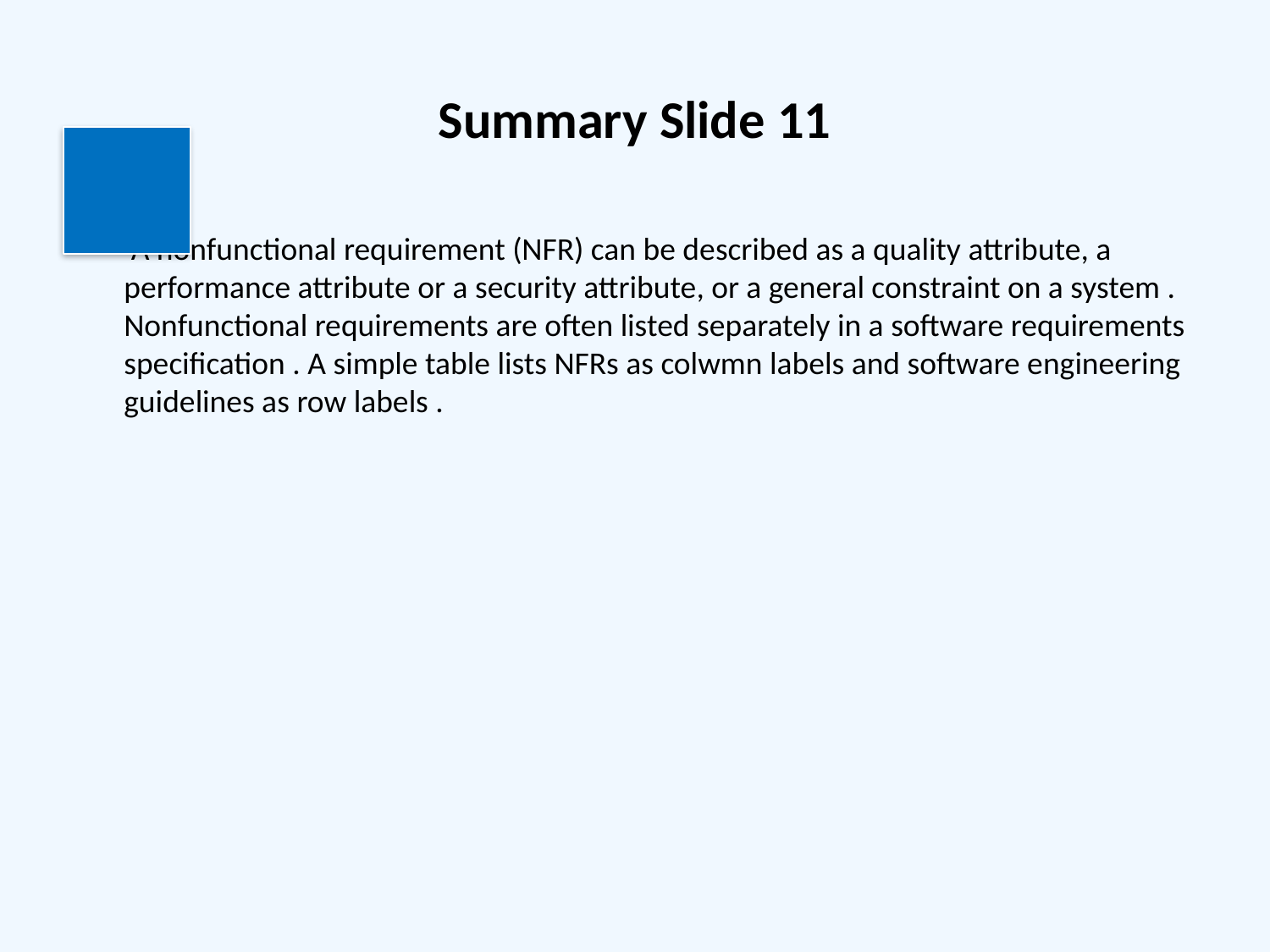

# Summary Slide 11

 A nonfunctional requirement (NFR) can be described as a quality attribute, a performance attribute or a security attribute, or a general constraint on a system . Nonfunctional requirements are often listed separately in a software requirements specification . A simple table lists NFRs as colwmn labels and software engineering guidelines as row labels .